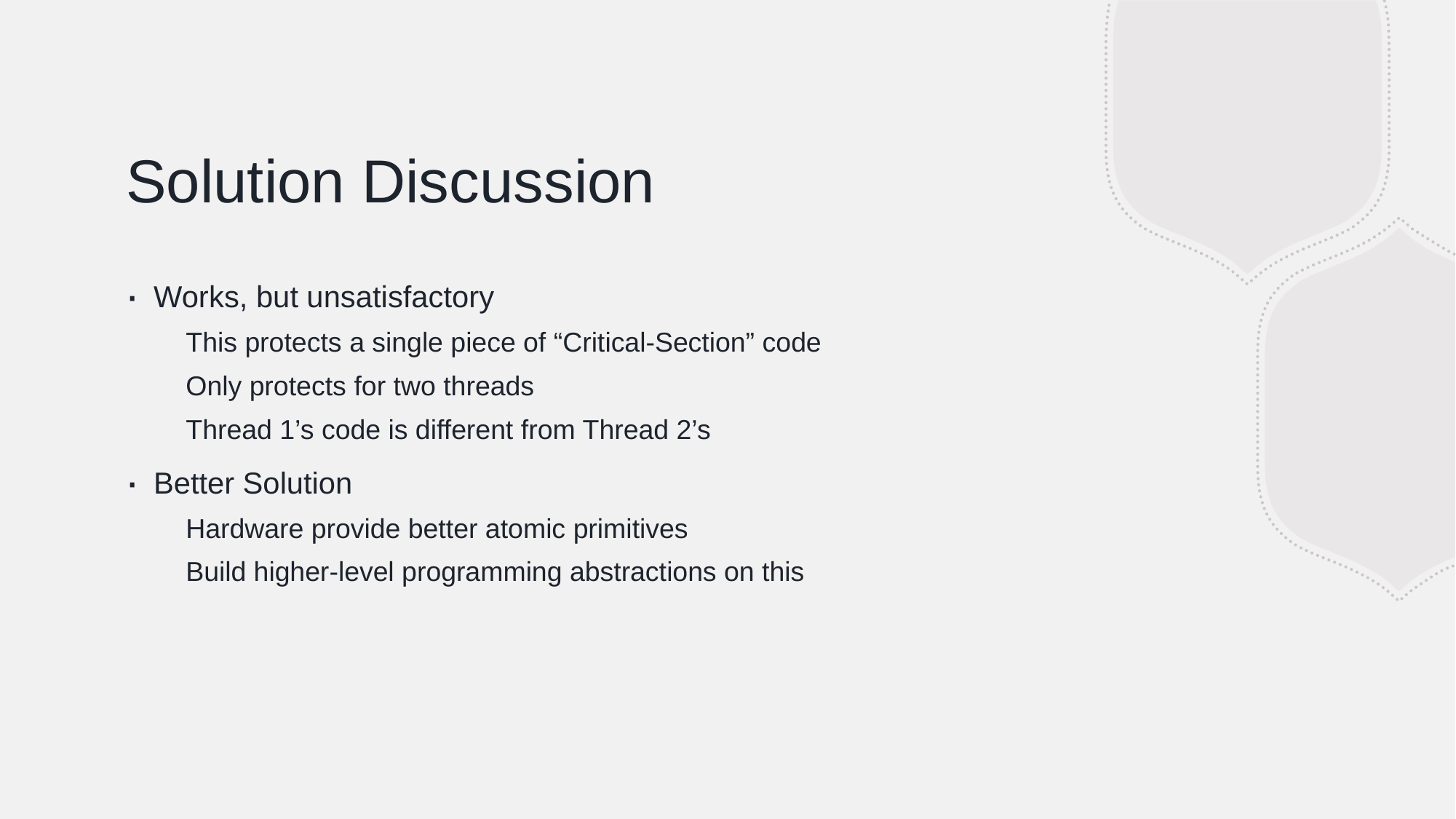

# Solution Discussion
Works, but unsatisfactory
This protects a single piece of “Critical-Section” code
Only protects for two threads
Thread 1’s code is different from Thread 2’s
Better Solution
Hardware provide better atomic primitives
Build higher-level programming abstractions on this